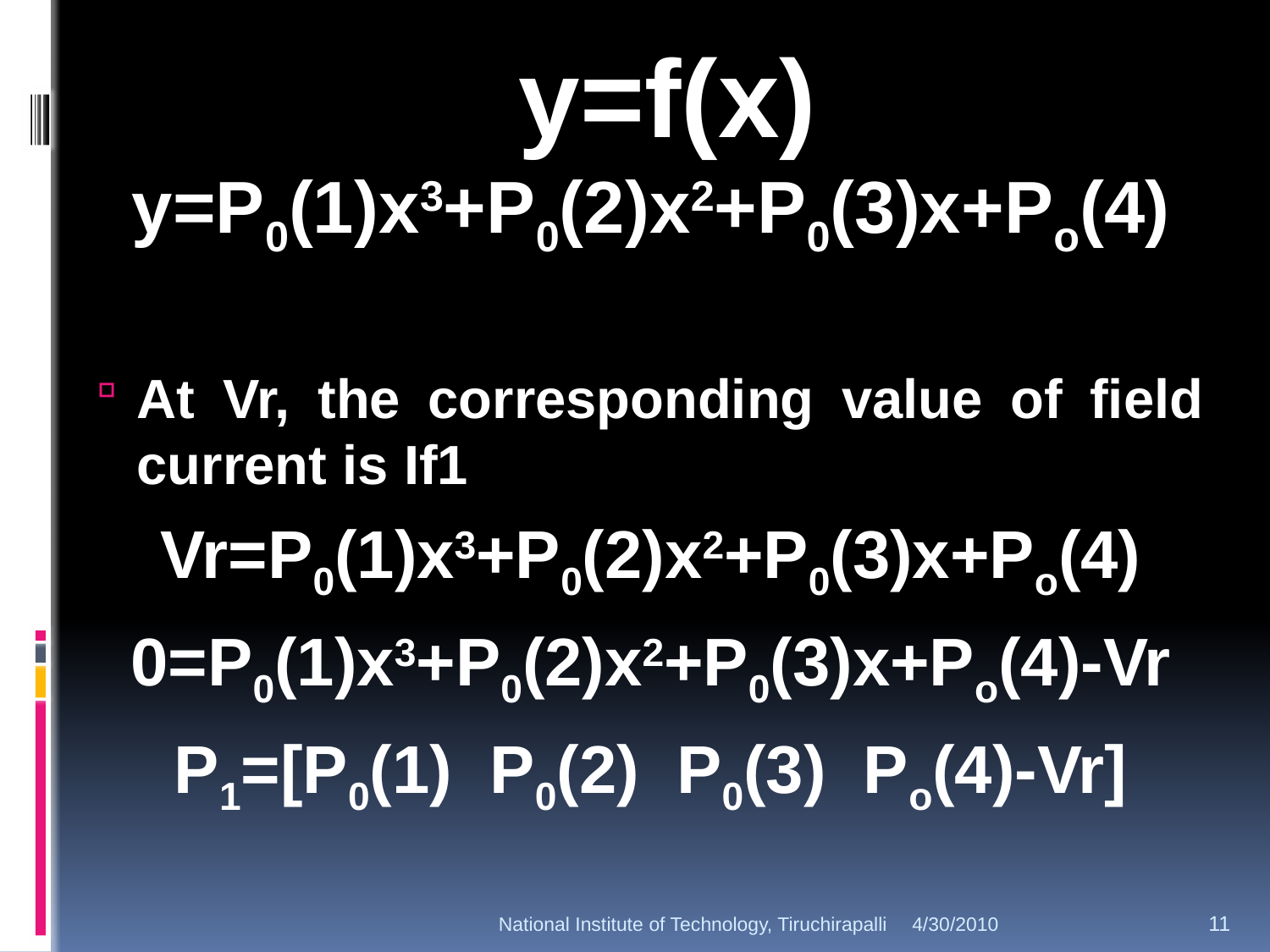

y=f(x)
y=P0(1)x3+P0(2)x2+P0(3)x+Po(4)

At Vr, the corresponding value of field current is If1
Vr=P0(1)x3+P0(2)x2+P0(3)x+Po(4)
0=P0(1)x3+P0(2)x2+P0(3)x+Po(4)-Vr
P1=[P0(1)  P0(2)  P0(3)  Po(4)-Vr]

National Institute of Technology, Tiruchirapalli
4/30/2010
11